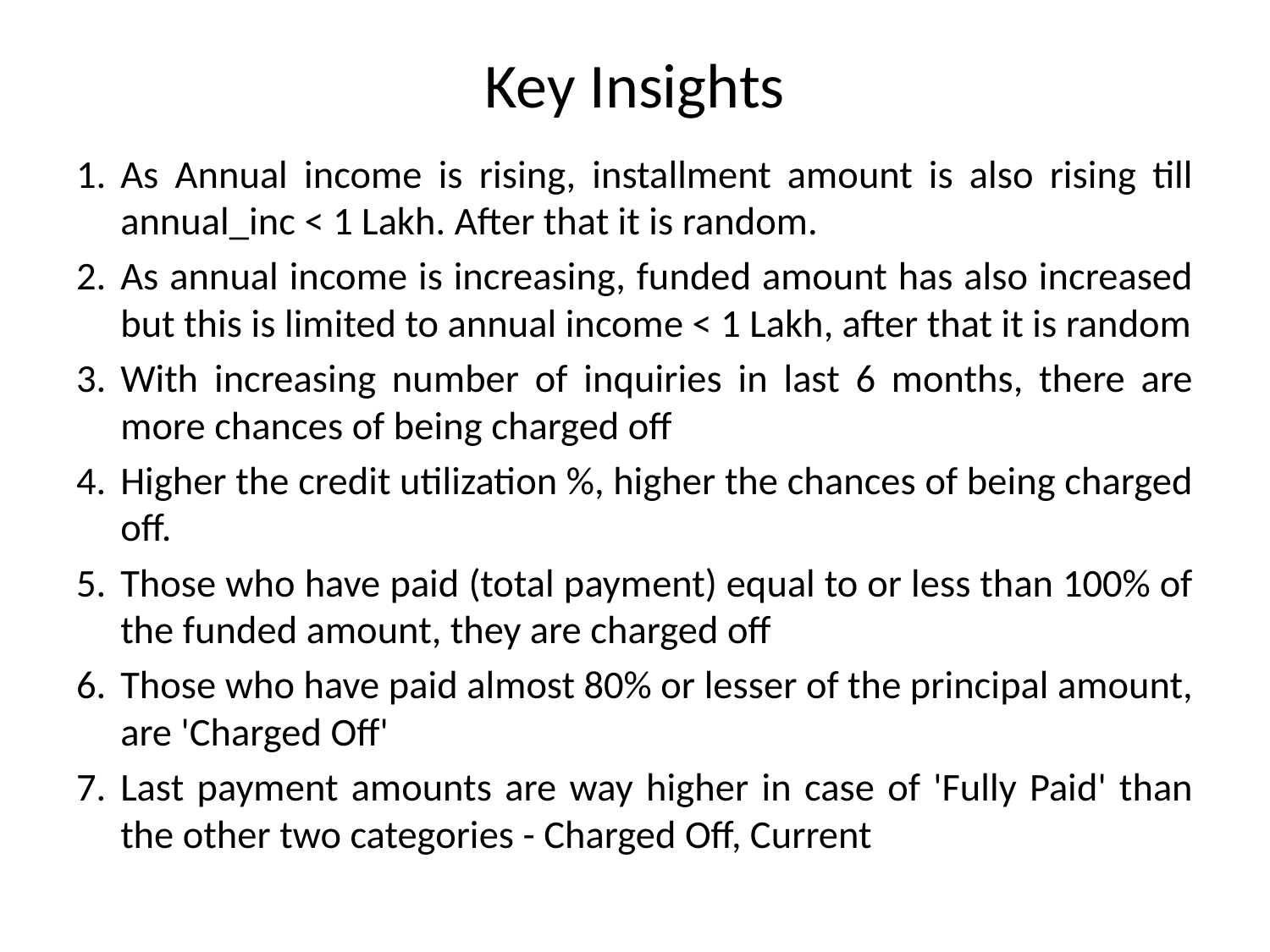

# Key Insights
As Annual income is rising, installment amount is also rising till annual_inc < 1 Lakh. After that it is random.
As annual income is increasing, funded amount has also increased but this is limited to annual income < 1 Lakh, after that it is random
With increasing number of inquiries in last 6 months, there are more chances of being charged off
Higher the credit utilization %, higher the chances of being charged off.
Those who have paid (total payment) equal to or less than 100% of the funded amount, they are charged off
Those who have paid almost 80% or lesser of the principal amount, are 'Charged Off'
Last payment amounts are way higher in case of 'Fully Paid' than the other two categories - Charged Off, Current